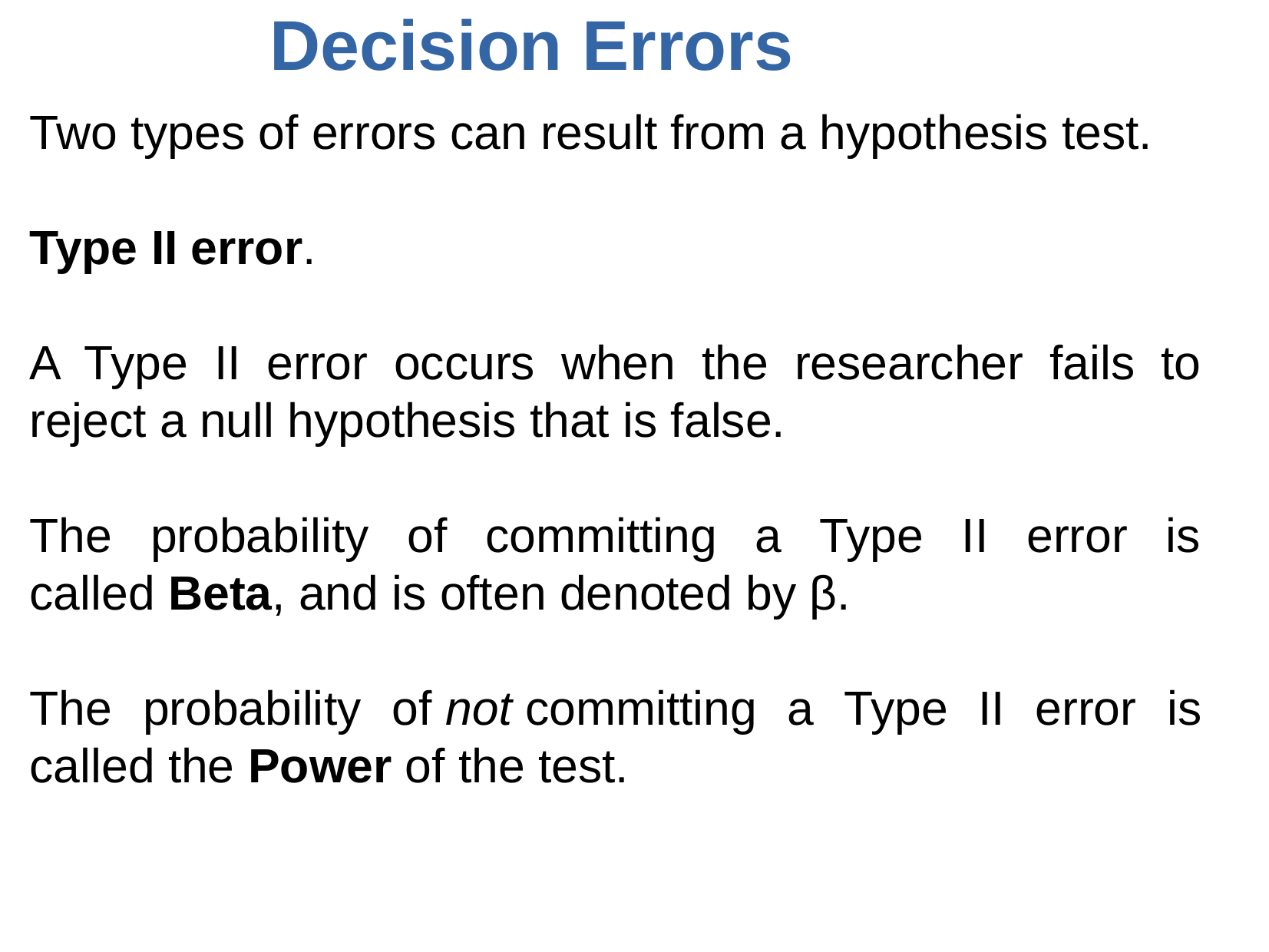

# Decision Errors
Two types of errors can result from a hypothesis test.

Type II error.

A Type II error occurs when the researcher fails to reject a null hypothesis that is false.

The probability of committing a Type II error is called Beta, and is often denoted by β.

The probability of not committing a Type II error is called the Power of the test.